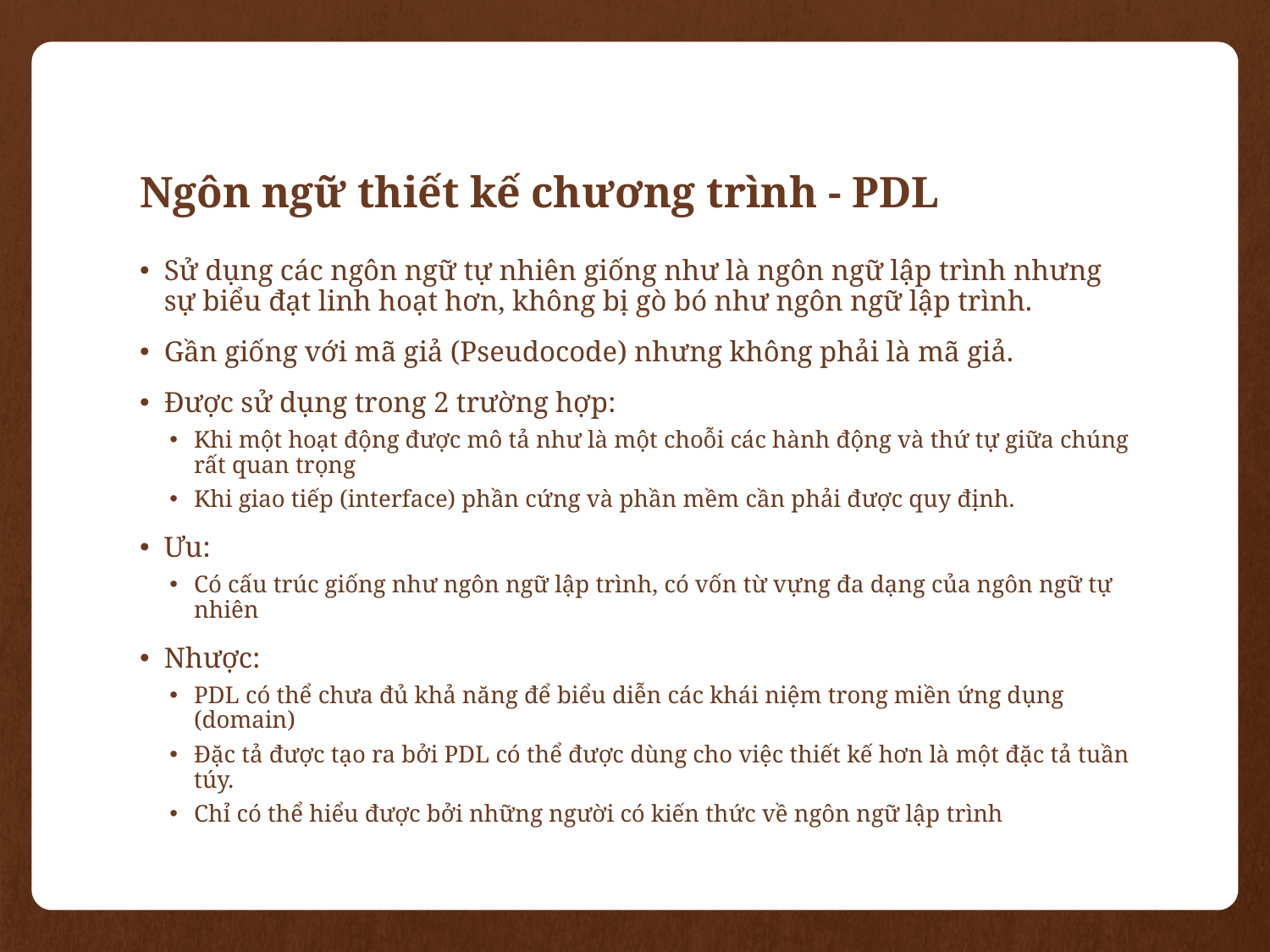

# Ngôn ngữ thiết kế chương trình - PDL
Sử dụng các ngôn ngữ tự nhiên giống như là ngôn ngữ lập trình nhưng sự biểu đạt linh hoạt hơn, không bị gò bó như ngôn ngữ lập trình.
Gần giống với mã giả (Pseudocode) nhưng không phải là mã giả.
Được sử dụng trong 2 trường hợp:
Khi một hoạt động được mô tả như là một choỗi các hành động và thứ tự giữa chúng rất quan trọng
Khi giao tiếp (interface) phần cứng và phần mềm cần phải được quy định.
Ưu:
Có cấu trúc giống như ngôn ngữ lập trình, có vốn từ vựng đa dạng của ngôn ngữ tự nhiên
Nhược:
PDL có thể chưa đủ khả năng để biểu diễn các khái niệm trong miền ứng dụng (domain)
Đặc tả được tạo ra bởi PDL có thể được dùng cho việc thiết kế hơn là một đặc tả tuần túy.
Chỉ có thể hiểu được bởi những người có kiến thức về ngôn ngữ lập trình